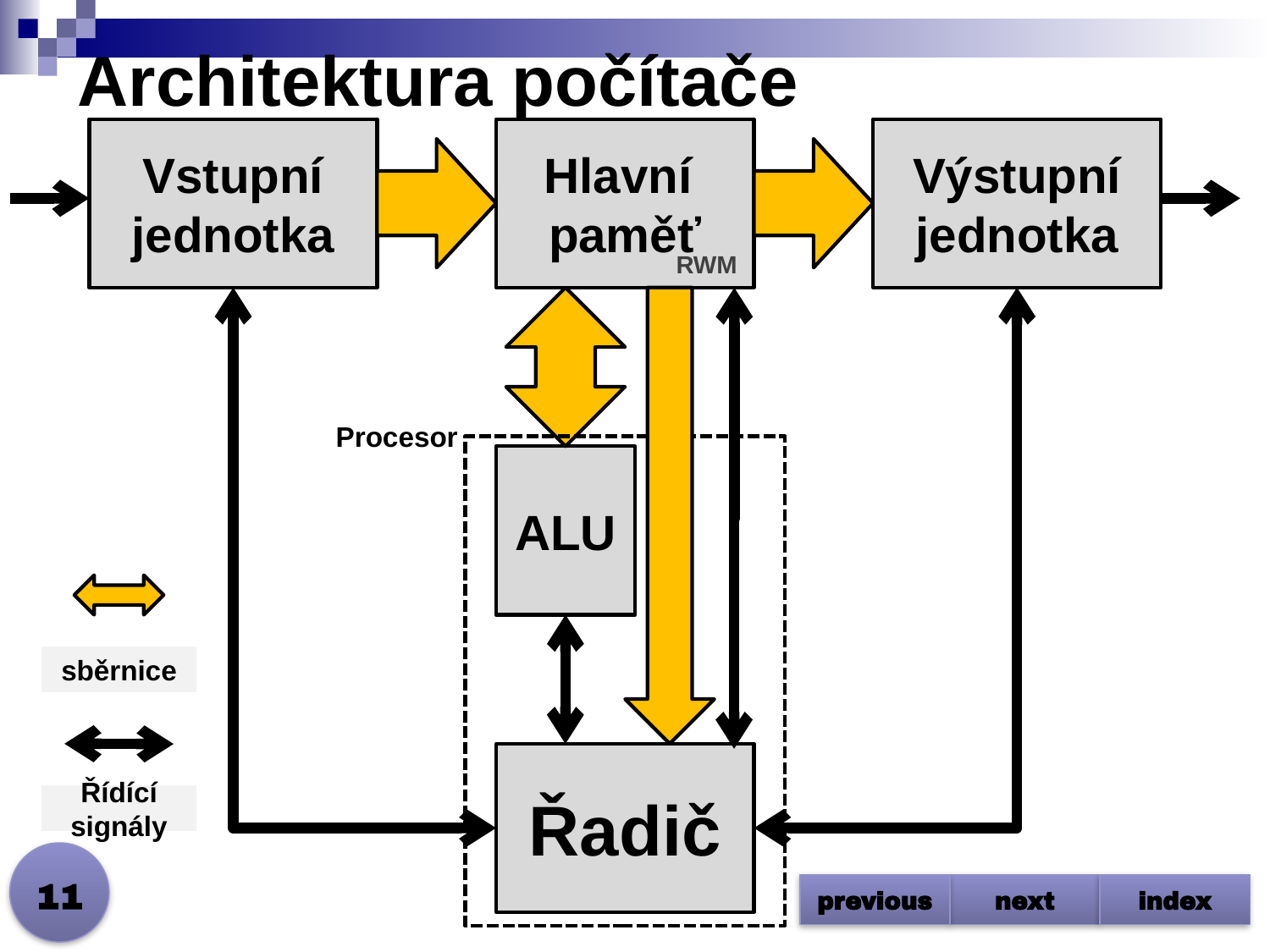

Architektura počítače
Vstupní jednotka
Hlavní
paměť
Výstupní jednotka

RWM

Procesor

ALU

sběrnice
Řadič
Řídící signály

11
previous
next
index